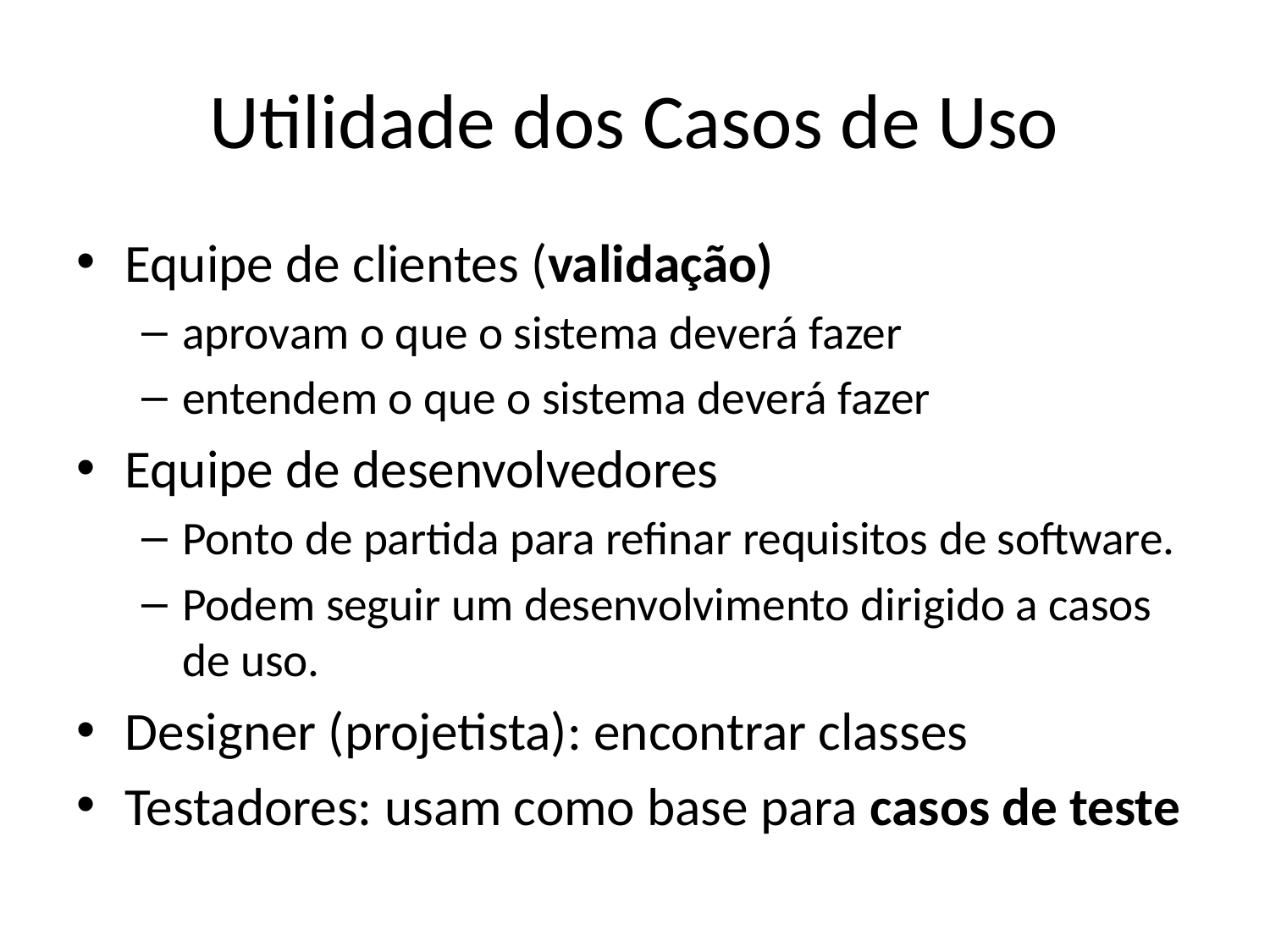

# Utilidade dos Casos de Uso
Equipe de clientes (validação)
aprovam o que o sistema deverá fazer
entendem o que o sistema deverá fazer
Equipe de desenvolvedores
Ponto de partida para refinar requisitos de software.
Podem seguir um desenvolvimento dirigido a casos de uso.
Designer (projetista): encontrar classes
Testadores: usam como base para casos de teste